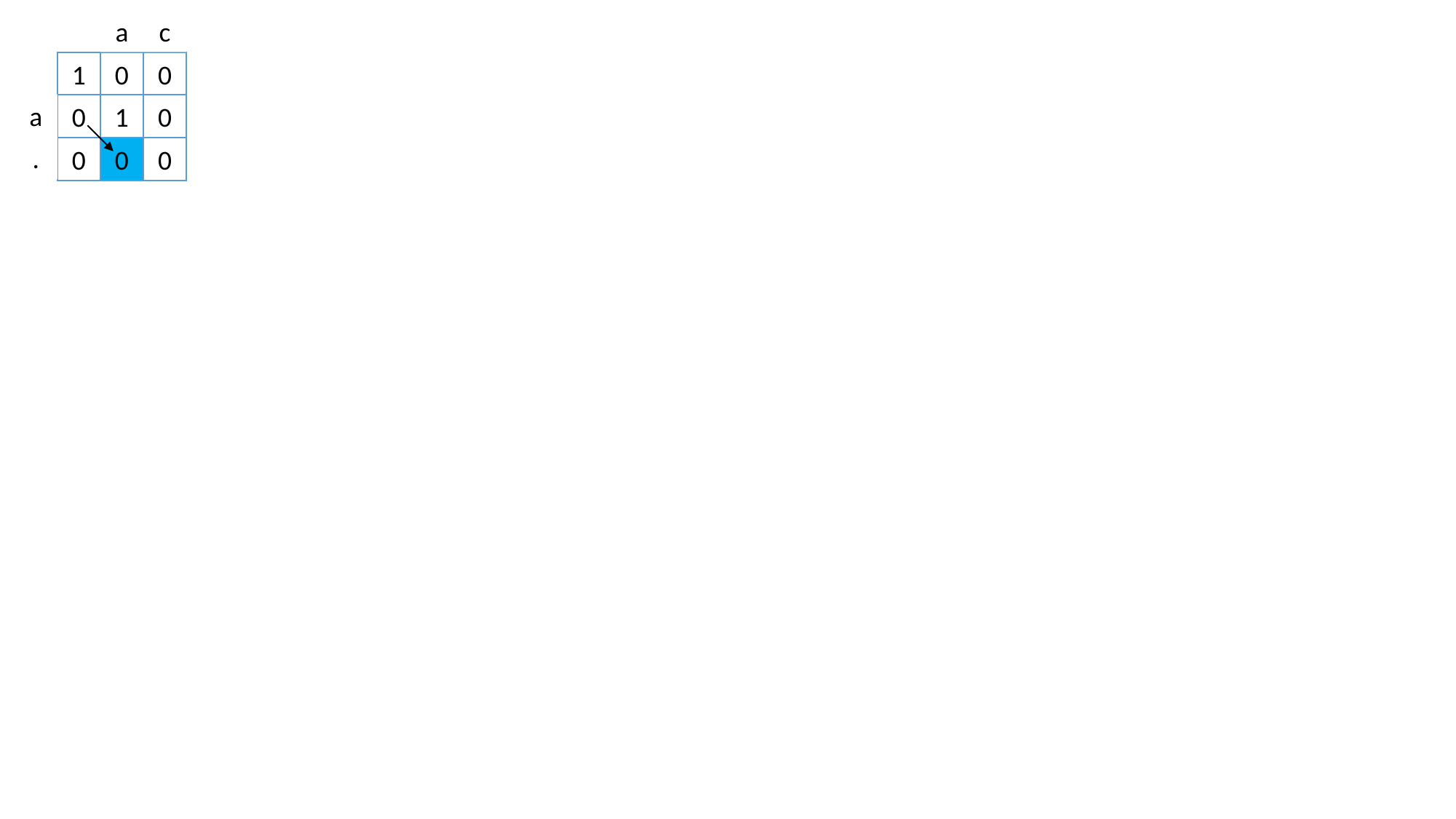

a
c
1
0
0
a
0
1
0
.
0
0
0